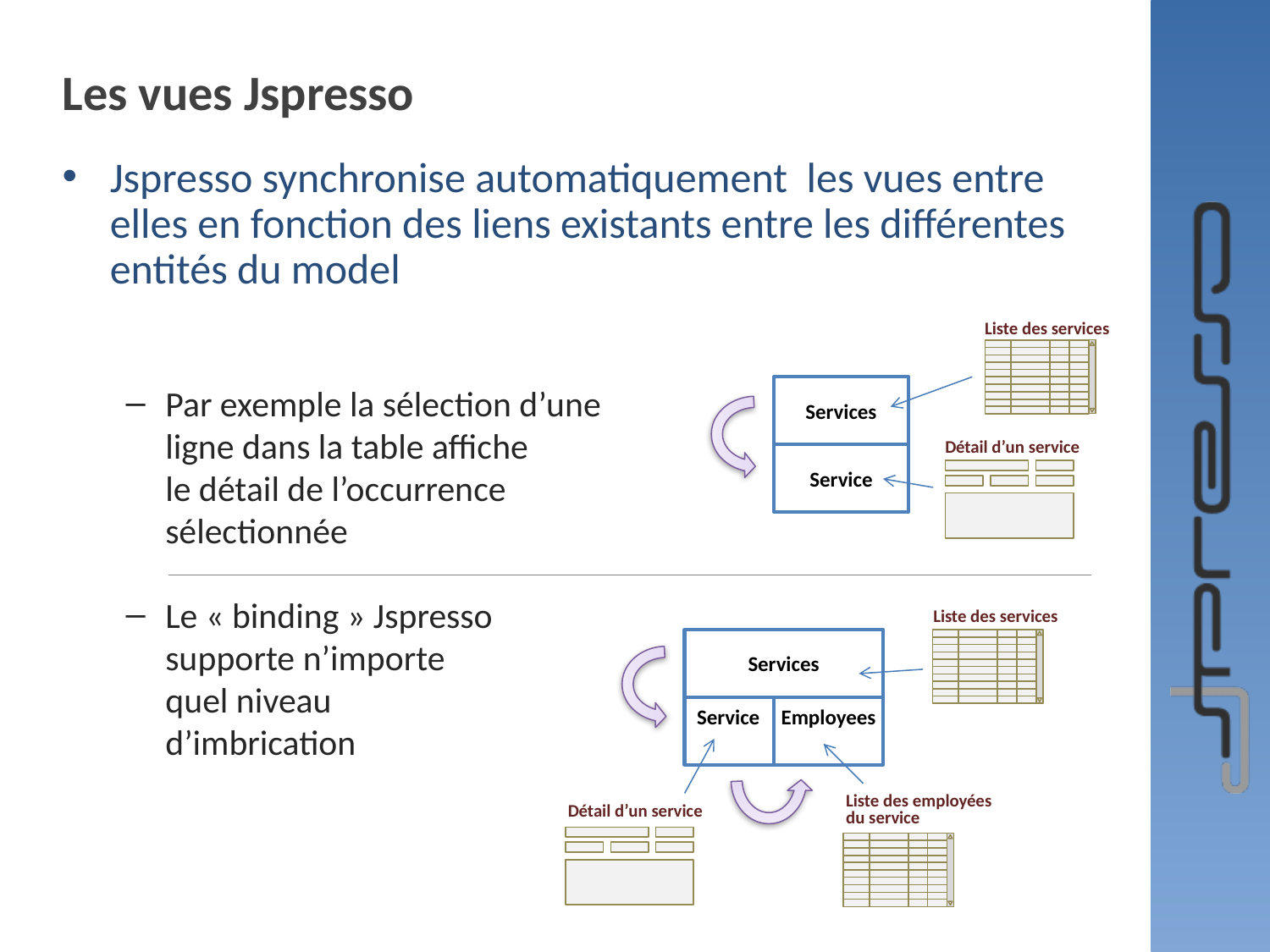

# Les vues Jspresso
Jspresso synchronise automatiquement  les vues entre elles en fonction des liens existants entre les différentes entités du model

Par exemple la sélection d’une
ligne dans la table affiche
le détail de l’occurrence
sélectionnée
Le « binding » Jspresso
supporte n’importe
quel niveau
d’imbrication

Liste des services

Services
Service

Détail d’un service

Liste des services
Services
Service
Employees

Liste des employées
du service
Détail d’un service